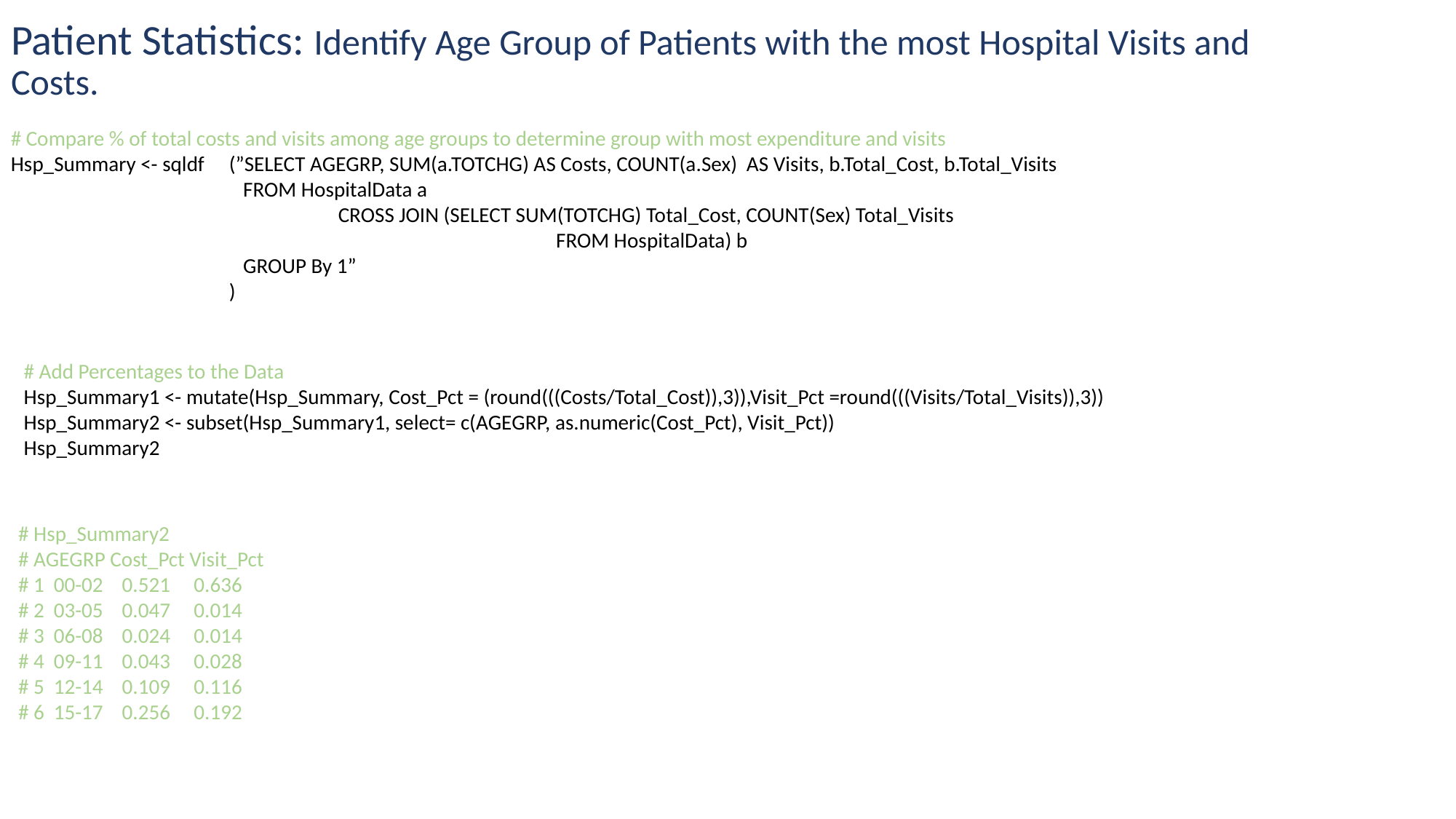

# Patient Statistics: Identify Age Group of Patients with the most Hospital Visits and Costs.
# Compare % of total costs and visits among age groups to determine group with most expenditure and visits
Hsp_Summary <- sqldf	(”SELECT AGEGRP, SUM(a.TOTCHG) AS Costs, COUNT(a.Sex)  AS Visits, b.Total_Cost, b.Total_Visits
        		   FROM HospitalData a
                    			CROSS JOIN (SELECT SUM(TOTCHG) Total_Cost, COUNT(Sex) Total_Visits
                          			                       FROM HospitalData) b
        		   GROUP By 1”
		)
# Add Percentages to the Data
Hsp_Summary1 <- mutate(Hsp_Summary, Cost_Pct = (round(((Costs/Total_Cost)),3)),Visit_Pct =round(((Visits/Total_Visits)),3))
Hsp_Summary2 <- subset(Hsp_Summary1, select= c(AGEGRP, as.numeric(Cost_Pct), Visit_Pct))
Hsp_Summary2
# Hsp_Summary2
# AGEGRP Cost_Pct Visit_Pct
# 1  00-02    0.521     0.636
# 2  03-05    0.047     0.014
# 3  06-08    0.024     0.014
# 4  09-11    0.043     0.028
# 5  12-14    0.109     0.116
# 6  15-17    0.256     0.192